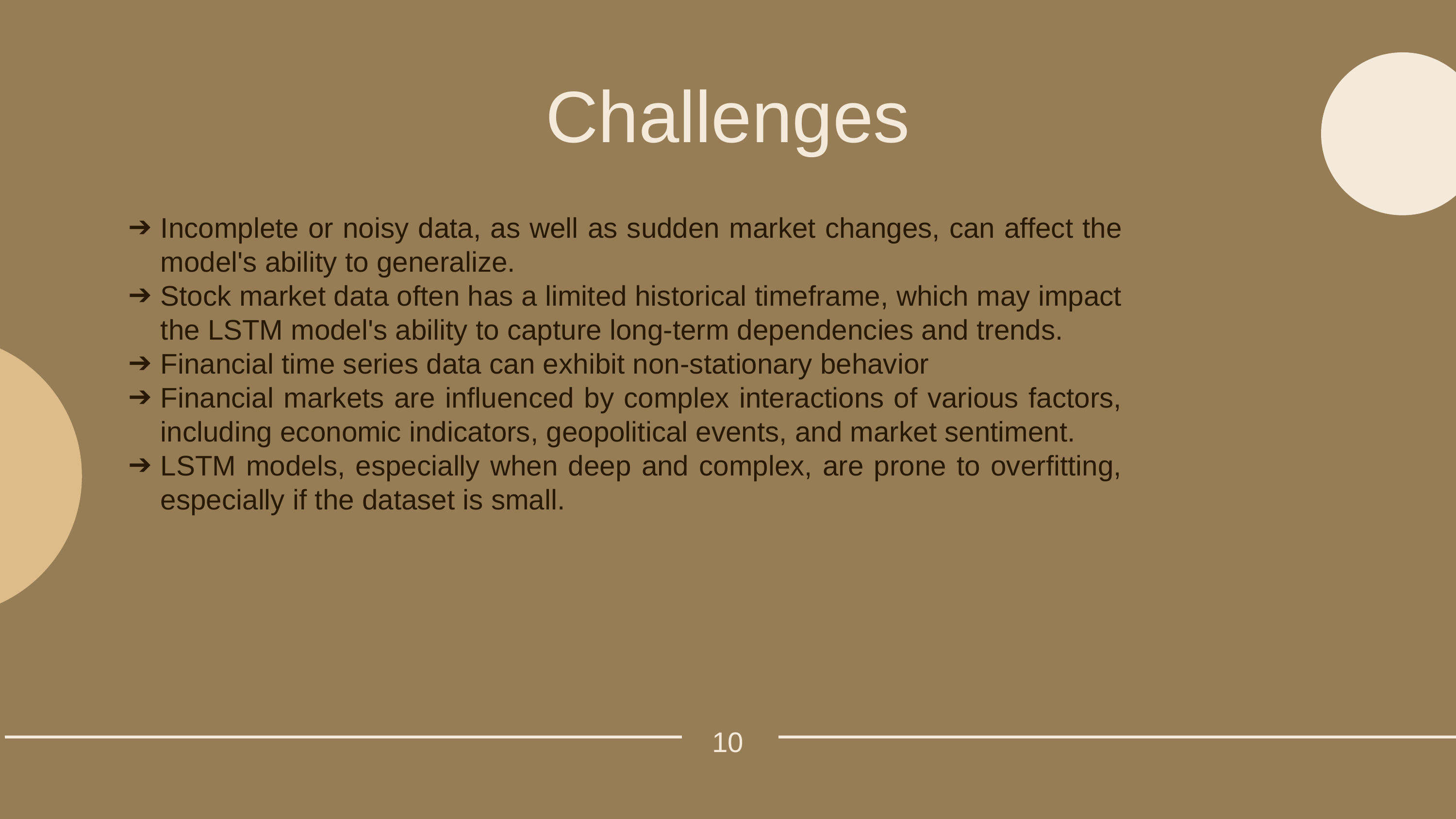

Challenges
Incomplete or noisy data, as well as sudden market changes, can affect the model's ability to generalize.
Stock market data often has a limited historical timeframe, which may impact the LSTM model's ability to capture long-term dependencies and trends.
Financial time series data can exhibit non-stationary behavior
Financial markets are influenced by complex interactions of various factors, including economic indicators, geopolitical events, and market sentiment.
LSTM models, especially when deep and complex, are prone to overfitting, especially if the dataset is small.

10